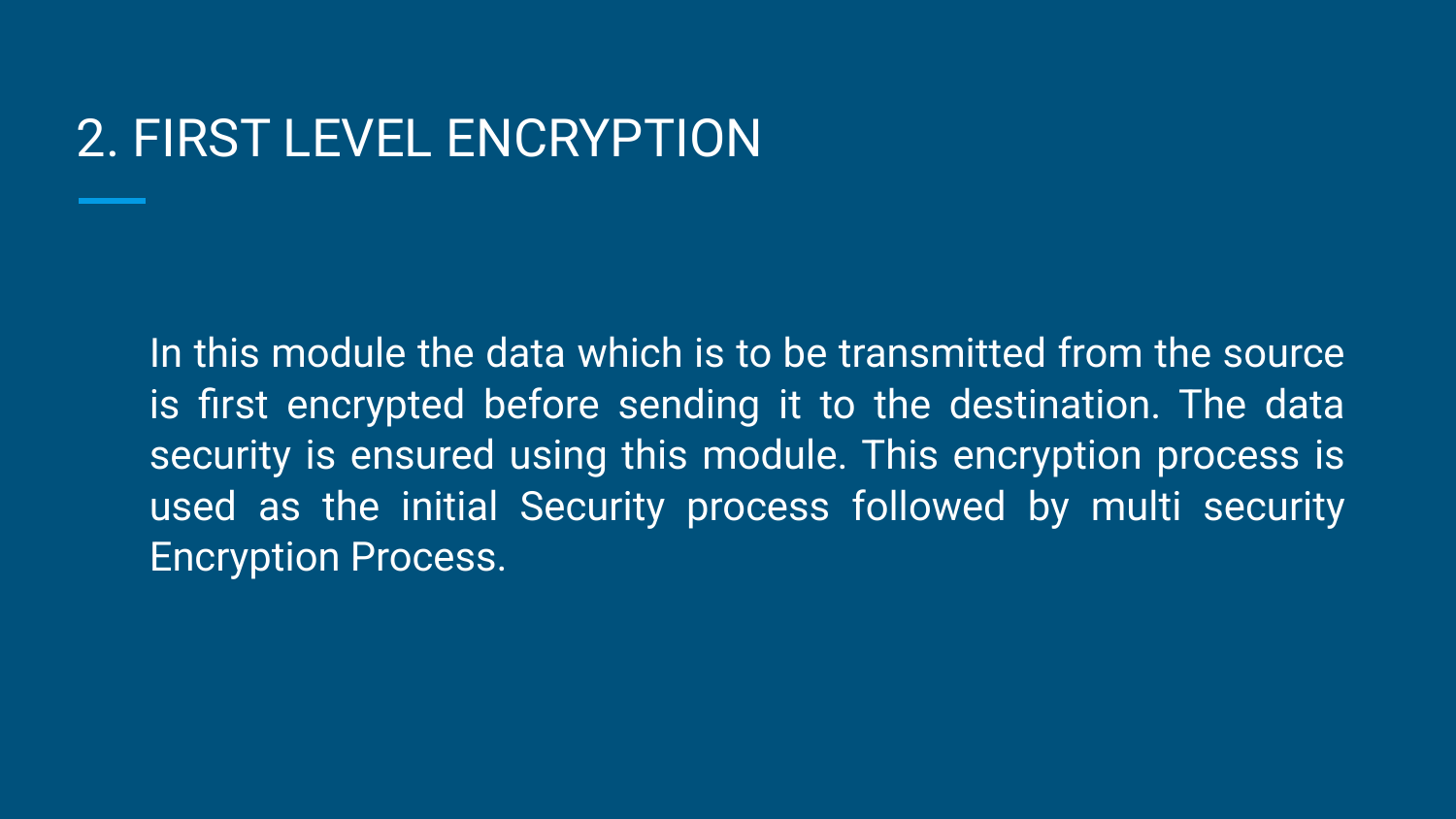

# 2. FIRST LEVEL ENCRYPTION

In this module the data which is to be transmitted from the source is first encrypted before sending it to the destination. The data security is ensured using this module. This encryption process is used as the initial Security process followed by multi security Encryption Process.